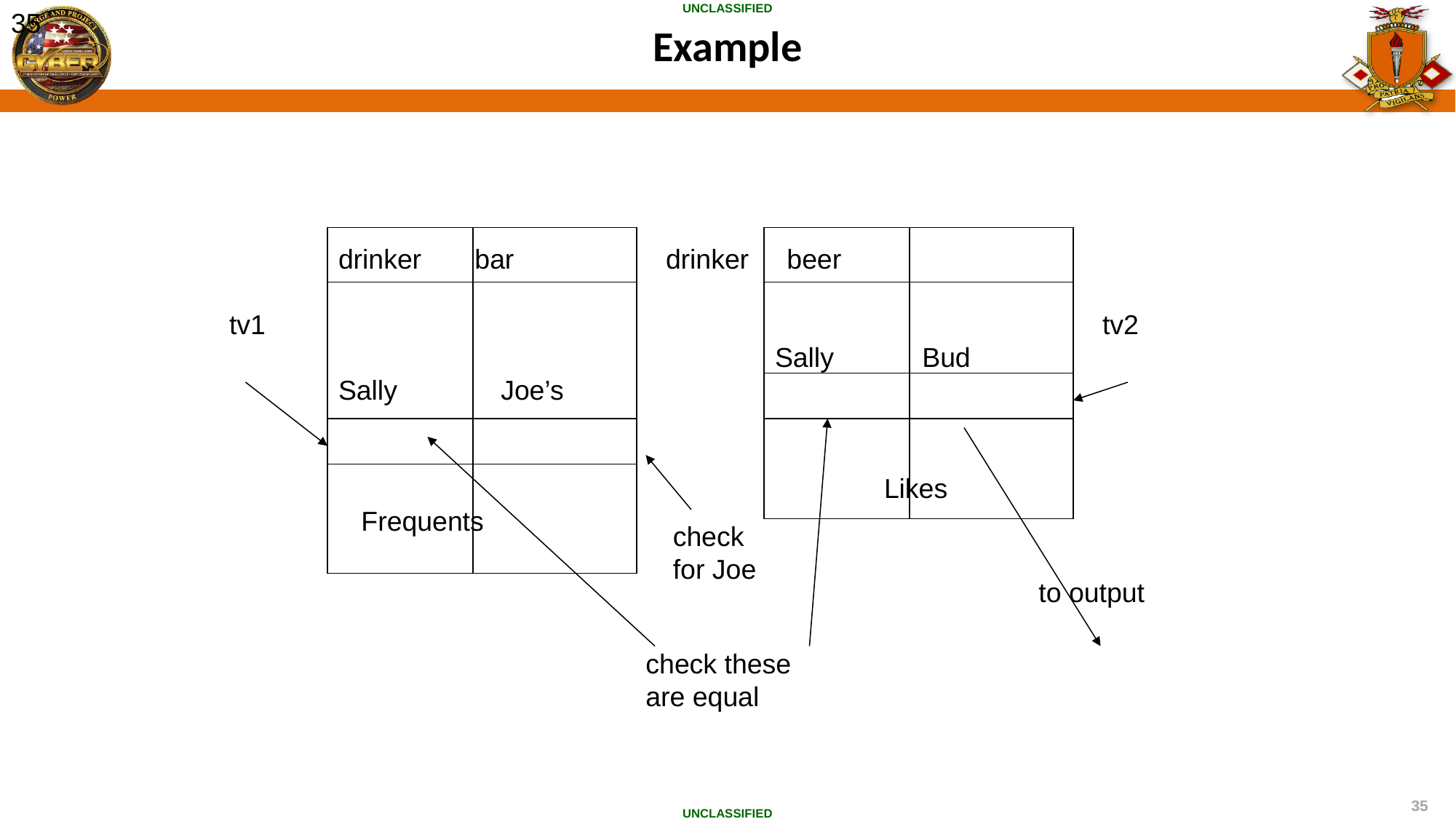

35
# Example

	drinker       bar		drinker     beer

tv1								tv2
					Sally	     Bud
	Sally	       Joe’s

						Likes
	   Frequents

	to output
check these
are equal
check
for Joe